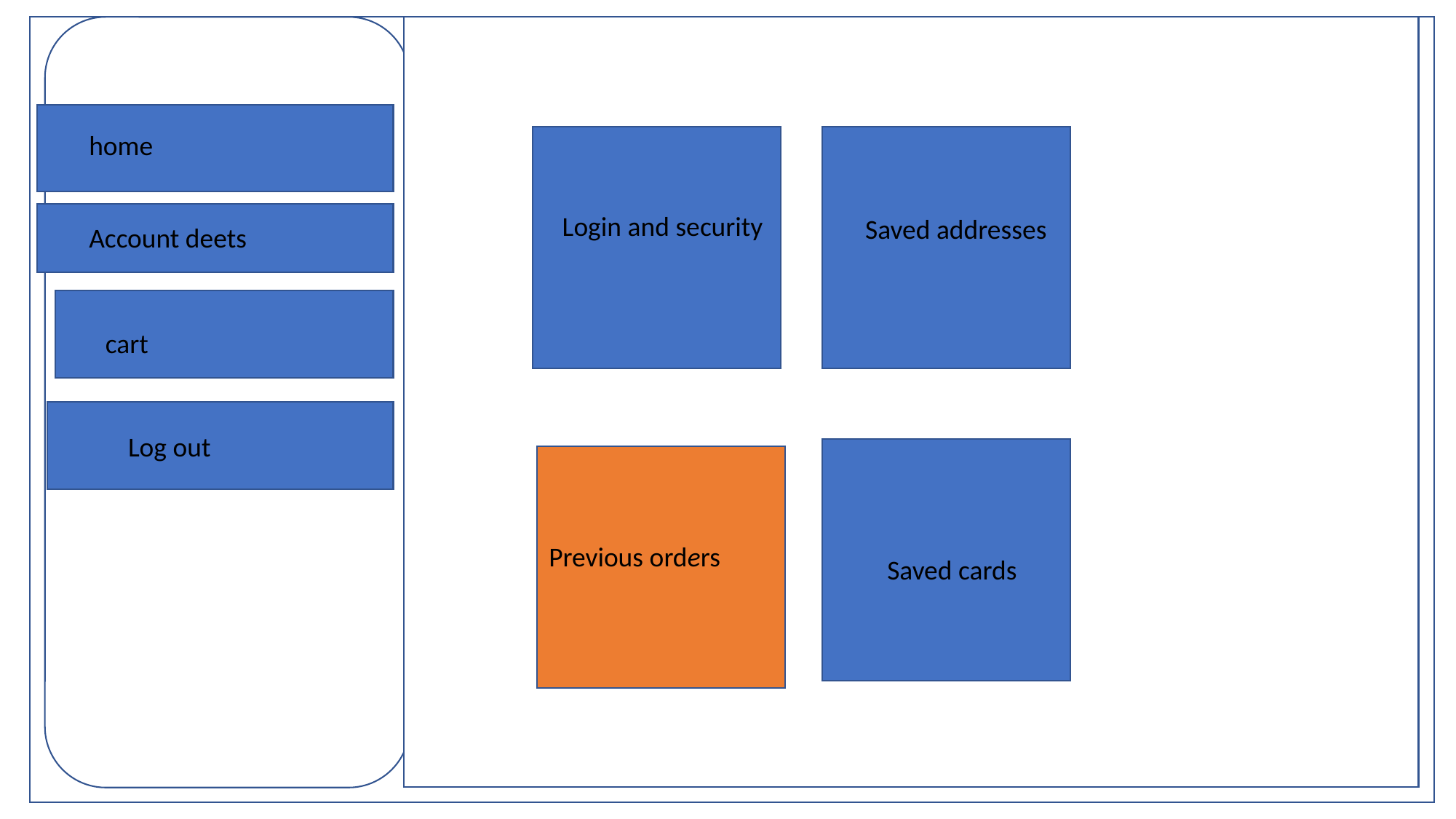

home

Login and security

Saved addresses
Account deets

cart

Log out

Previous orders
Saved cards